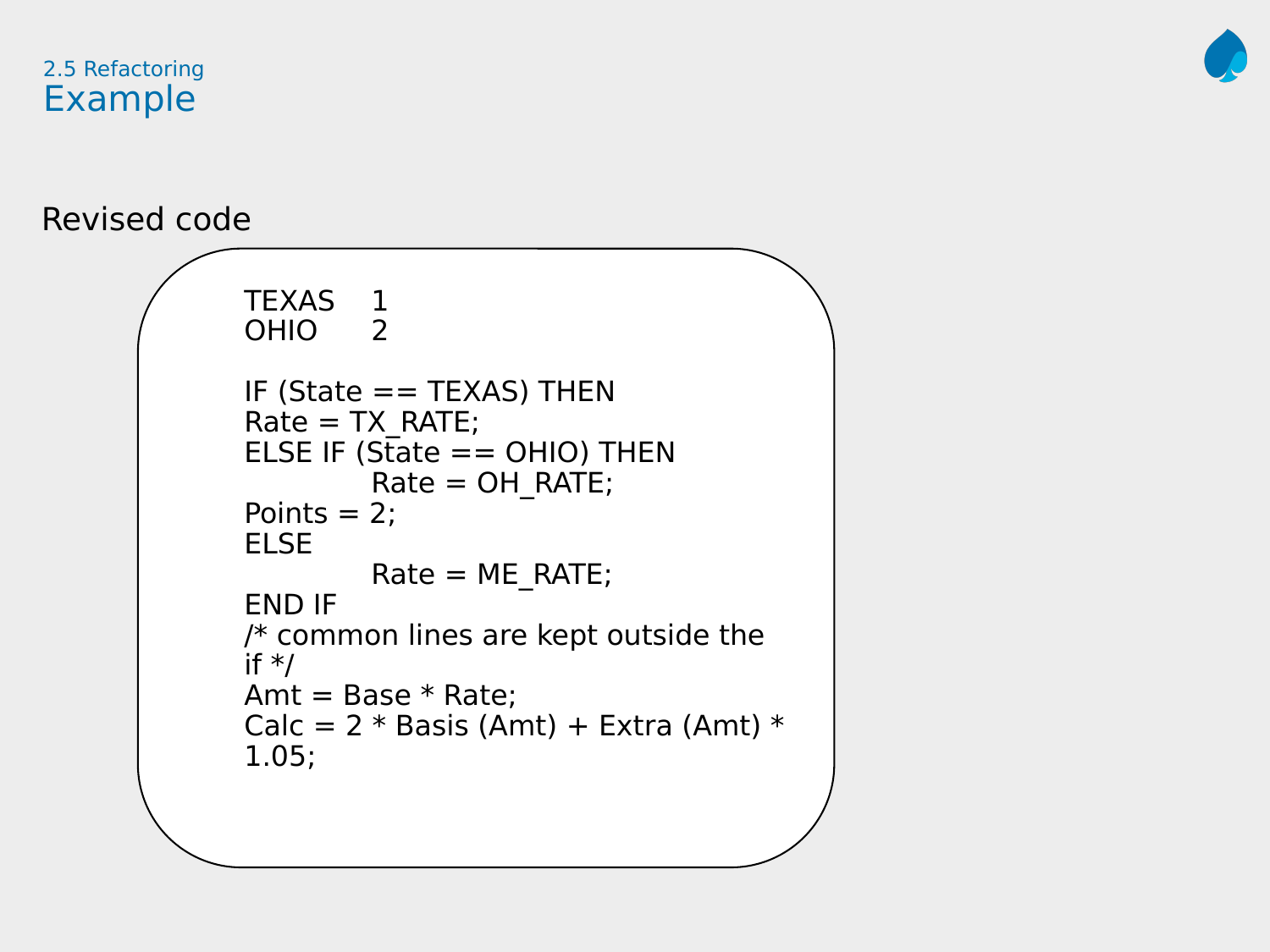

# 2.5 Refactoring Example
Revised code

TEXAS	1
OHIO	2

IF (State == TEXAS) THEN
Rate = TX_RATE;
ELSE IF (State == OHIO) THEN
 	Rate = OH_RATE;
Points = 2;
ELSE
	Rate = ME_RATE;
END IF
/* common lines are kept outside the if */
Amt = Base * Rate;
Calc = 2 * Basis (Amt) + Extra (Amt) * 1.05;